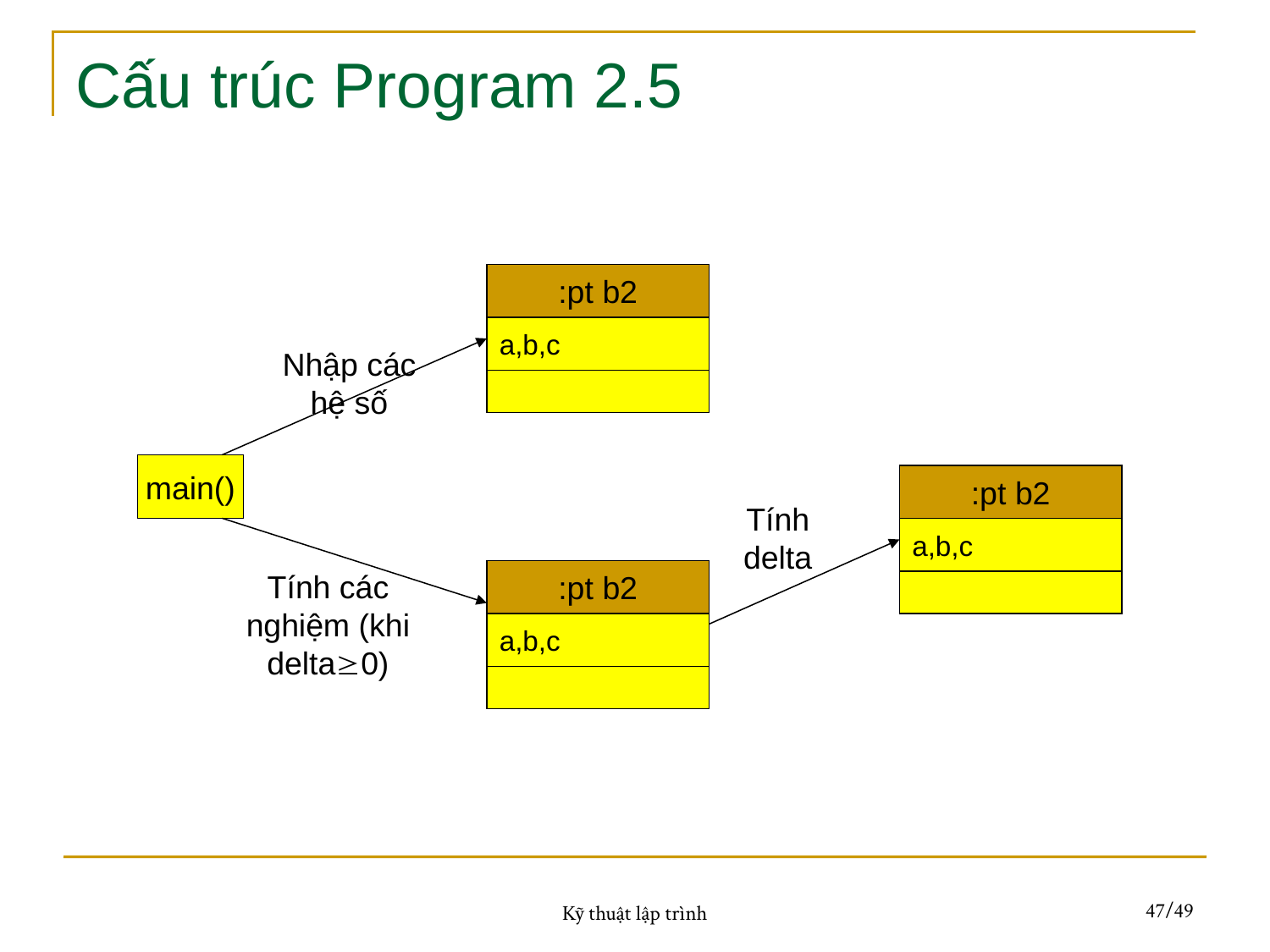

Cấu trúc Program 2.5
:pt b2
a,b,c

Nhập các hệ số
main()
:pt b2
a,b,c

Tính delta

Tính các nghiệm (khi delta≥0)
:pt b2
a,b,c

47/49
Kỹ thuật lập trình